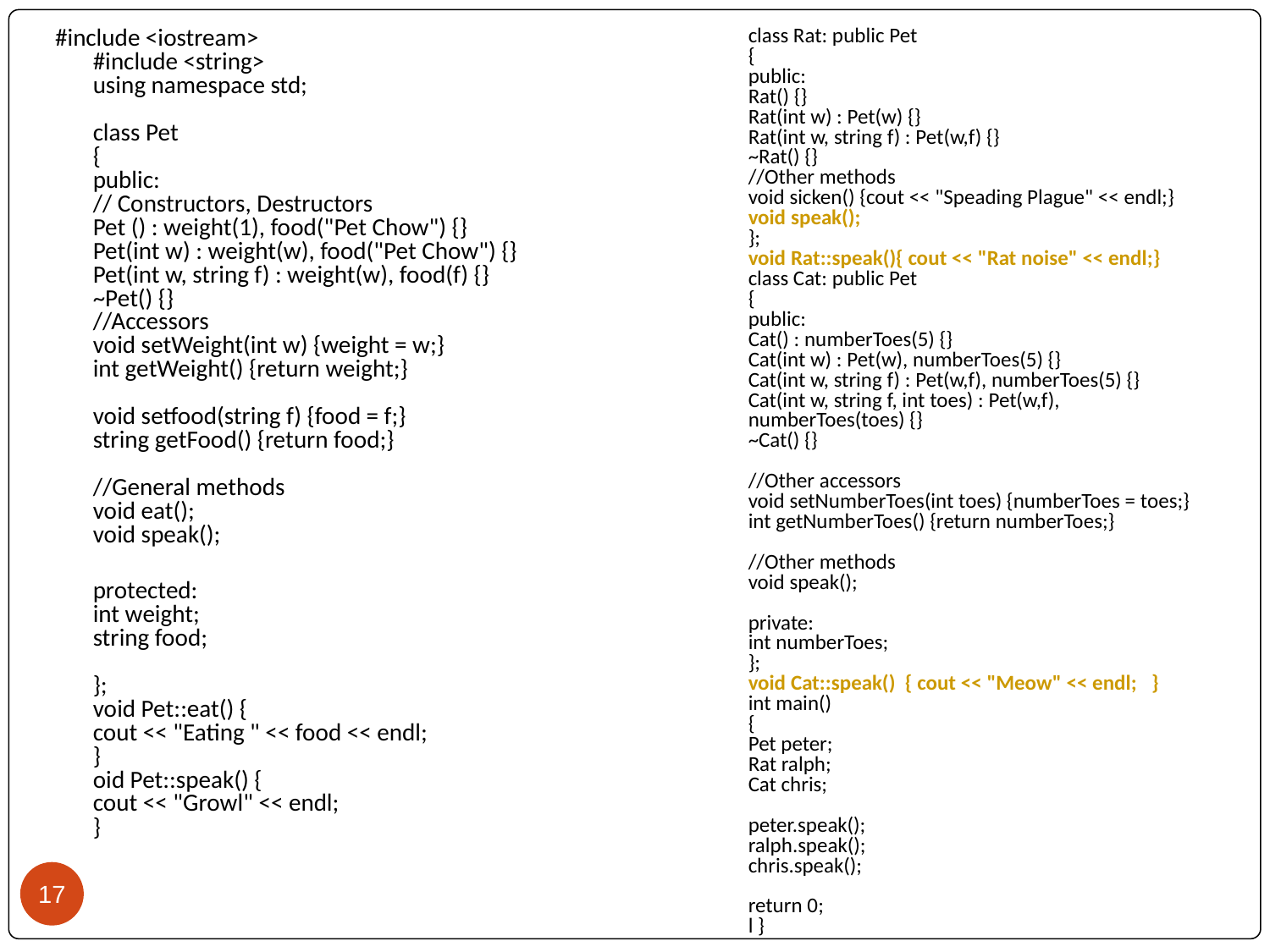

class Rat: public Pet
{
public:
Rat() {}
Rat(int w) : Pet(w) {}
Rat(int w, string f) : Pet(w,f) {}
~Rat() {}
//Other methods
void sicken() {cout << "Speading Plague" << endl;}
void speak();
};
void Rat::speak(){ cout << "Rat noise" << endl;}
class Cat: public Pet
{
public:
Cat() : numberToes(5) {}
Cat(int w) : Pet(w), numberToes(5) {}
Cat(int w, string f) : Pet(w,f), numberToes(5) {}
Cat(int w, string f, int toes) : Pet(w,f), numberToes(toes) {}
~Cat() {}
//Other accessors
void setNumberToes(int toes) {numberToes = toes;}
int getNumberToes() {return numberToes;}
//Other methods
void speak();
private:
int numberToes;
};
void Cat::speak()  { cout << "Meow" << endl;   }
int main()
{
Pet peter;
Rat ralph;
Cat chris;
peter.speak();
ralph.speak();
chris.speak();
return 0;
l }
#include <iostream>
#include <string>
using namespace std;
class Pet
{
public:
// Constructors, Destructors
Pet () : weight(1), food("Pet Chow") {}
Pet(int w) : weight(w), food("Pet Chow") {}
Pet(int w, string f) : weight(w), food(f) {}
~Pet() {}
//Accessors
void setWeight(int w) {weight = w;}
int getWeight() {return weight;}
void setfood(string f) {food = f;}
string getFood() {return food;}
//General methods
void eat();
void speak();
protected:
int weight;
string food;
};
void Pet::eat() {
cout << "Eating " << food << endl;
}
oid Pet::speak() {
cout << "Growl" << endl;
}
17